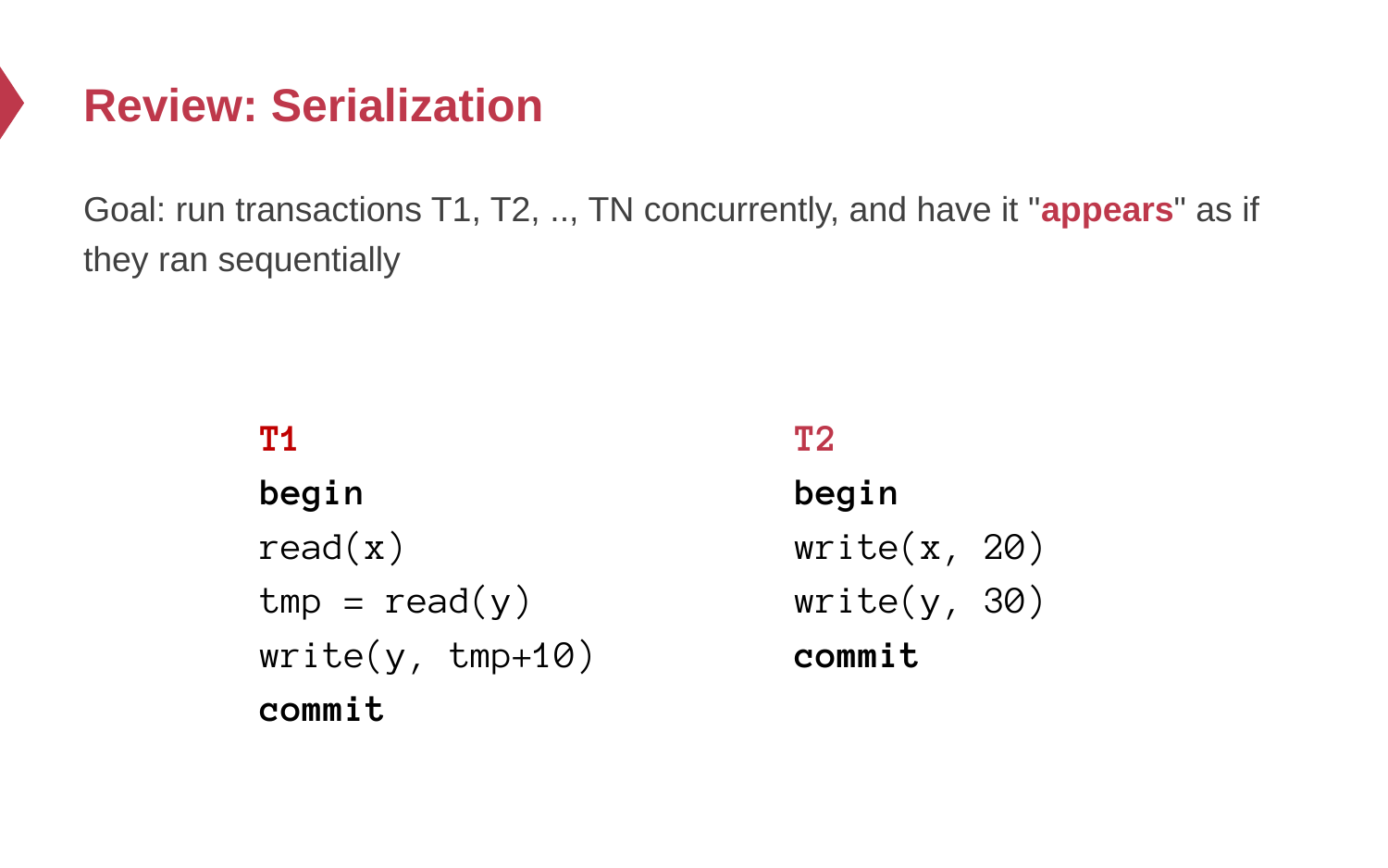

# Review: Serialization
Goal: run transactions T1, T2, .., TN concurrently, and have it "appears" as if they ran sequentially
T1
begin
read(x)
tmp = read(y)
write(y, tmp+10)
commit
T2
begin
write(x, 20)
write(y, 30)
commit